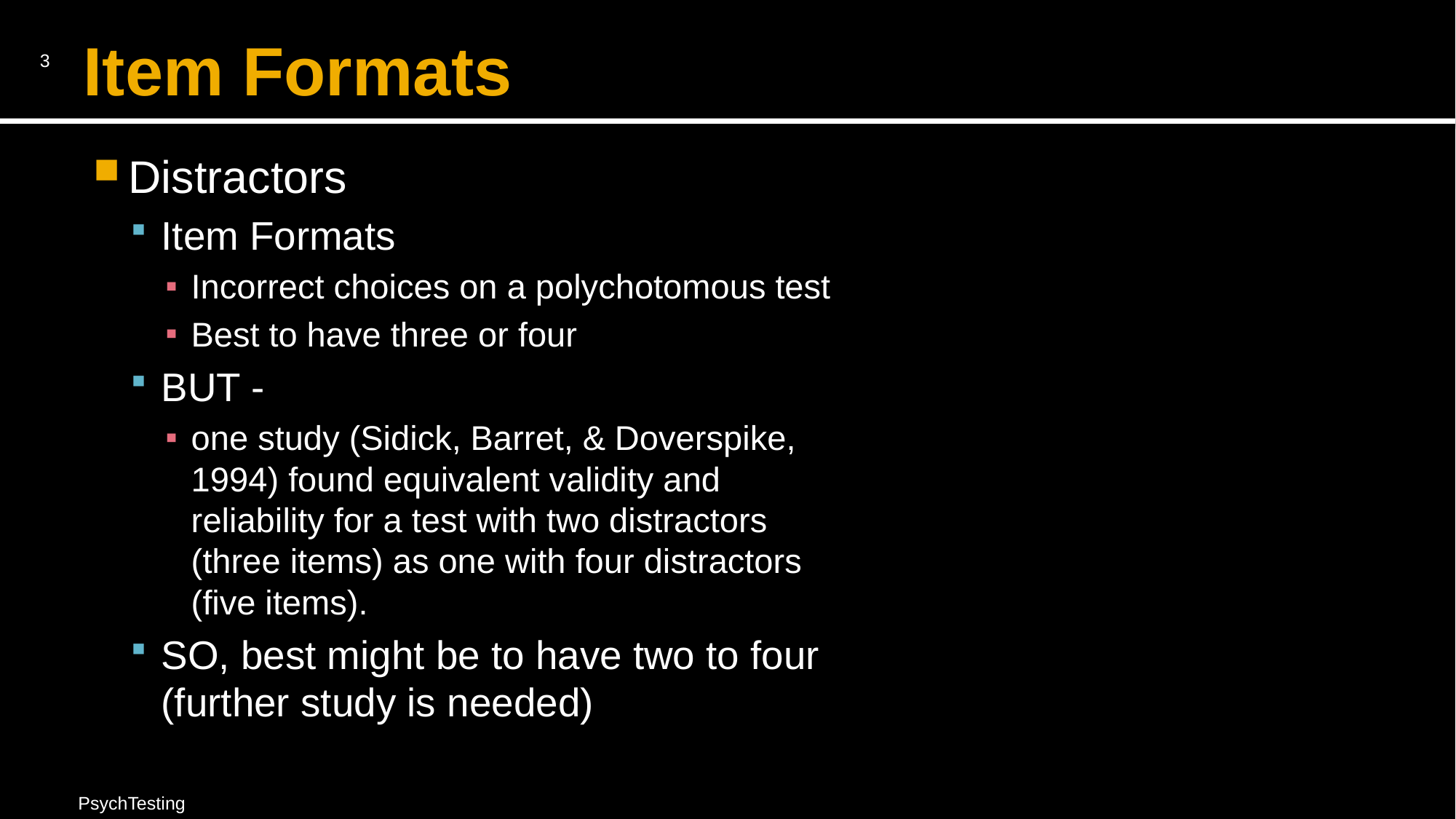

# Item Formats
3
Distractors
Item Formats
Incorrect choices on a polychotomous test
Best to have three or four
BUT -
one study (Sidick, Barret, & Doverspike, 1994) found equivalent validity and reliability for a test with two distractors (three items) as one with four distractors (five items).
SO, best might be to have two to four (further study is needed)

PsychTesting